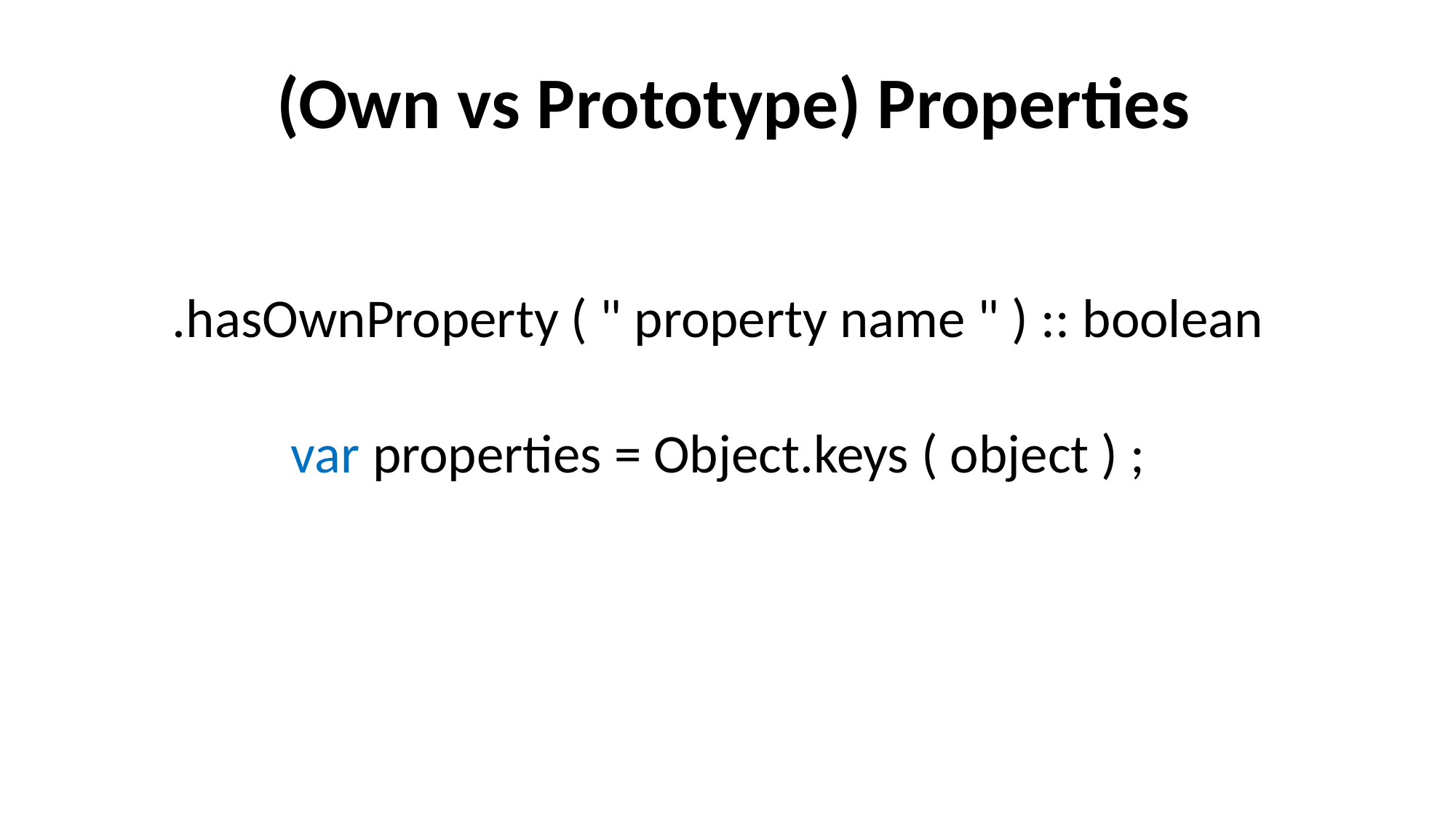

(Own vs Prototype) Properties
.hasOwnProperty ( " property name " ) :: boolean
var properties = Object.keys ( object ) ;